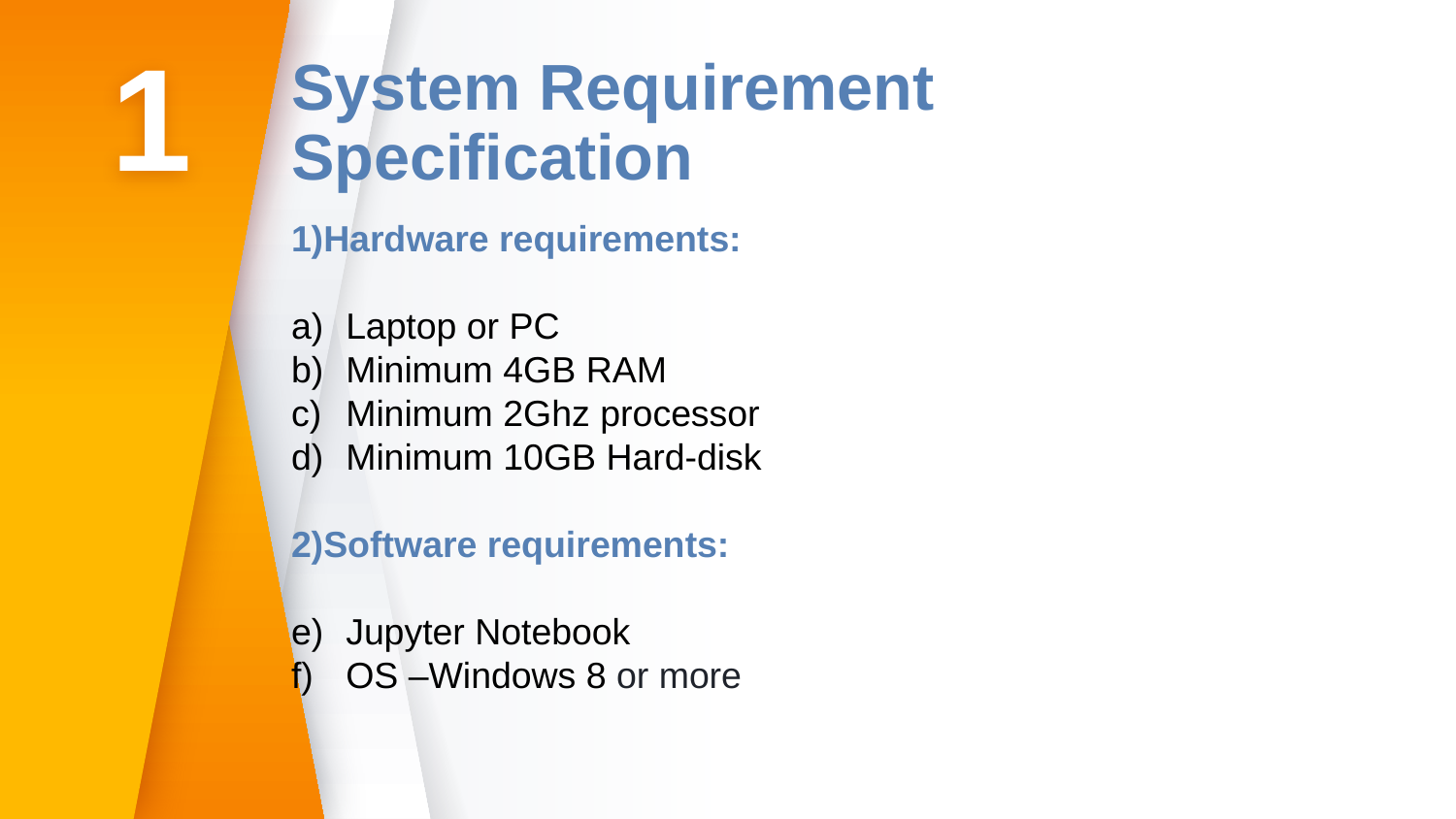

1
System Requirement Specification
1)Hardware requirements:

Laptop or PC
Minimum 4GB RAM
Minimum 2Ghz processor
Minimum 10GB Hard-disk

2)Software requirements:

Jupyter Notebook
OS –Windows 8 or more